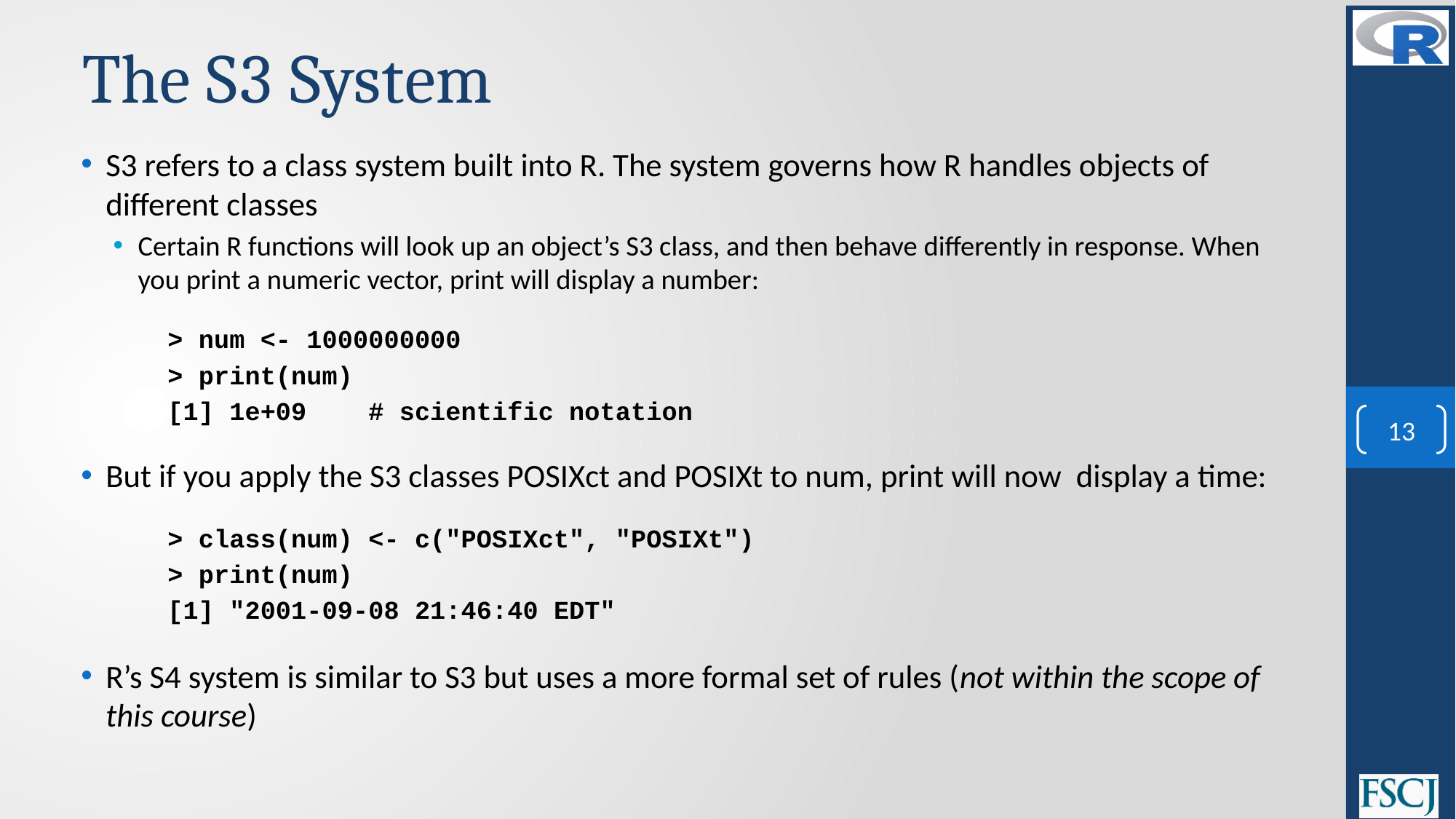

# The S3 System
S3 refers to a class system built into R. The system governs how R handles objects of different classes
Certain R functions will look up an object’s S3 class, and then behave differently in response. When you print a numeric vector, print will display a number:

> num <- 1000000000
> print(num)
[1] 1e+09    # scientific notation

But if you apply the S3 classes POSIXct and POSIXt to num, print will now  display a time:

> class(num) <- c("POSIXct", "POSIXt")
> print(num)
[1] "2001-09-08 21:46:40 EDT"

R’s S4 system is similar to S3 but uses a more formal set of rules (not within the scope of this course)
13